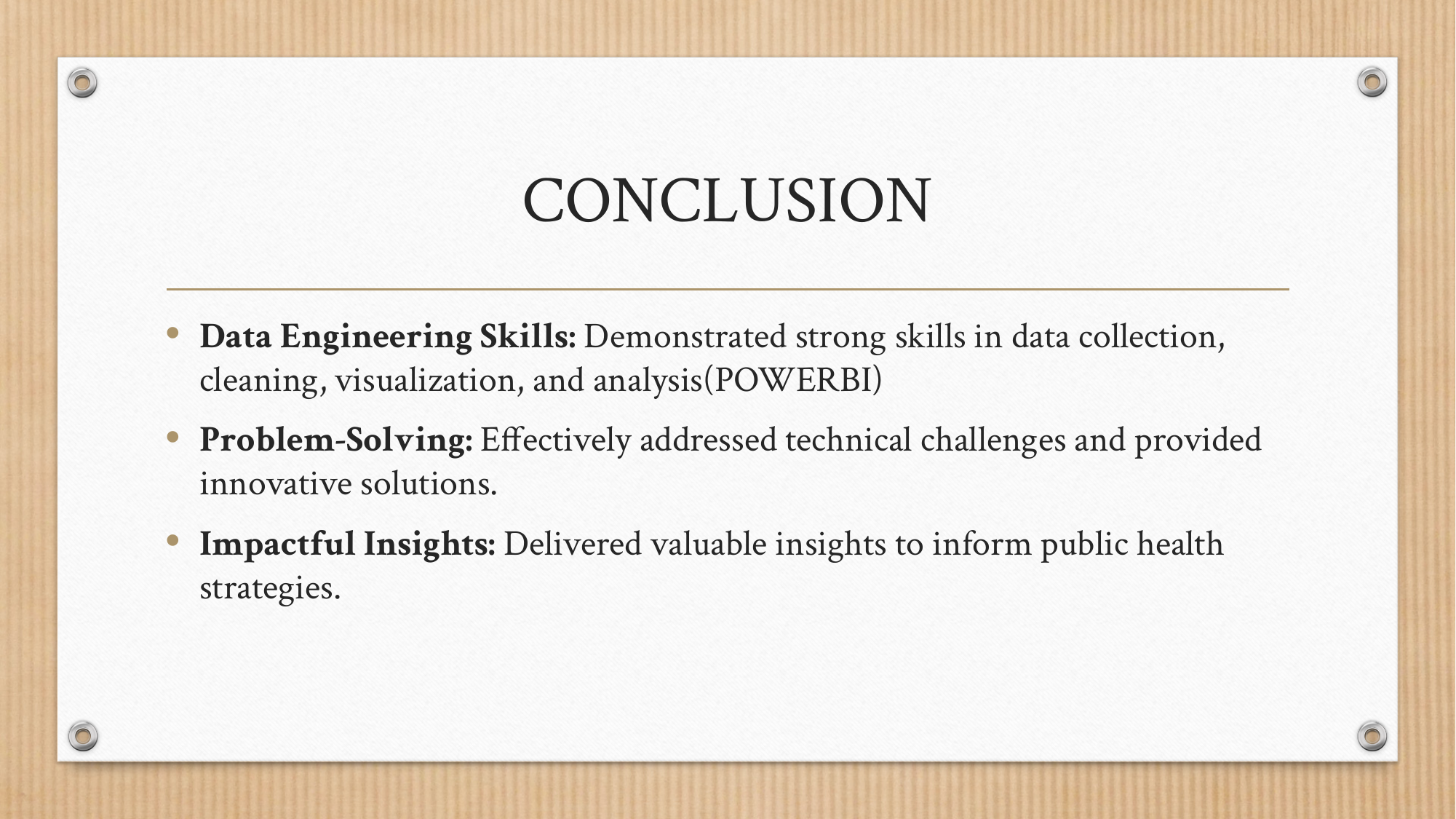

# CONCLUSION
Data Engineering Skills: Demonstrated strong skills in data collection, cleaning, visualization, and analysis(POWERBI)
Problem-Solving: Effectively addressed technical challenges and provided innovative solutions.
Impactful Insights: Delivered valuable insights to inform public health strategies.